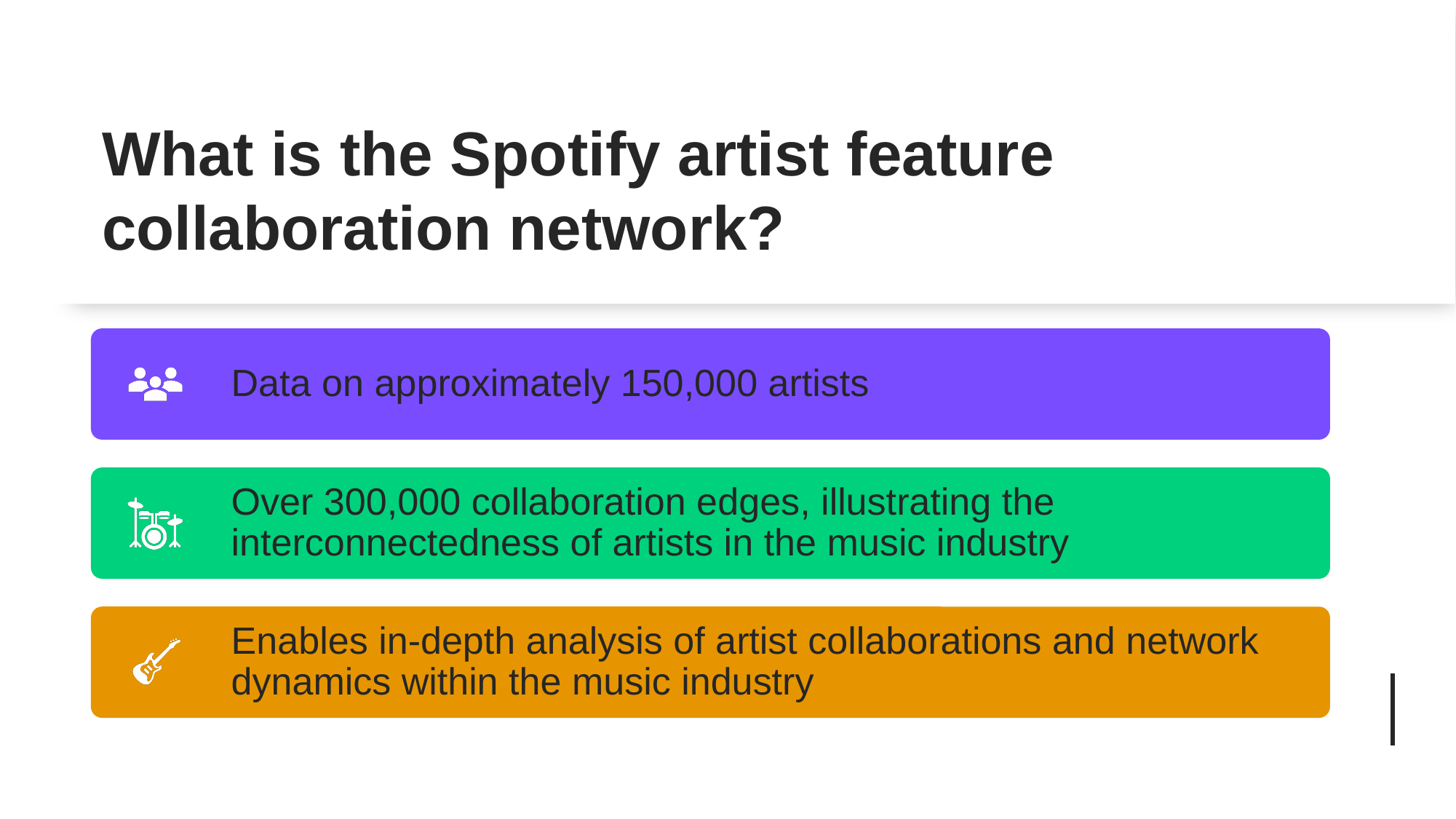

# What is the Spotify artist feature collaboration network?
Data on approximately 150,000 artists
Over 300,000 collaboration edges, illustrating the interconnectedness of artists in the music industry
Enables in-depth analysis of artist collaborations and network dynamics within the music industry